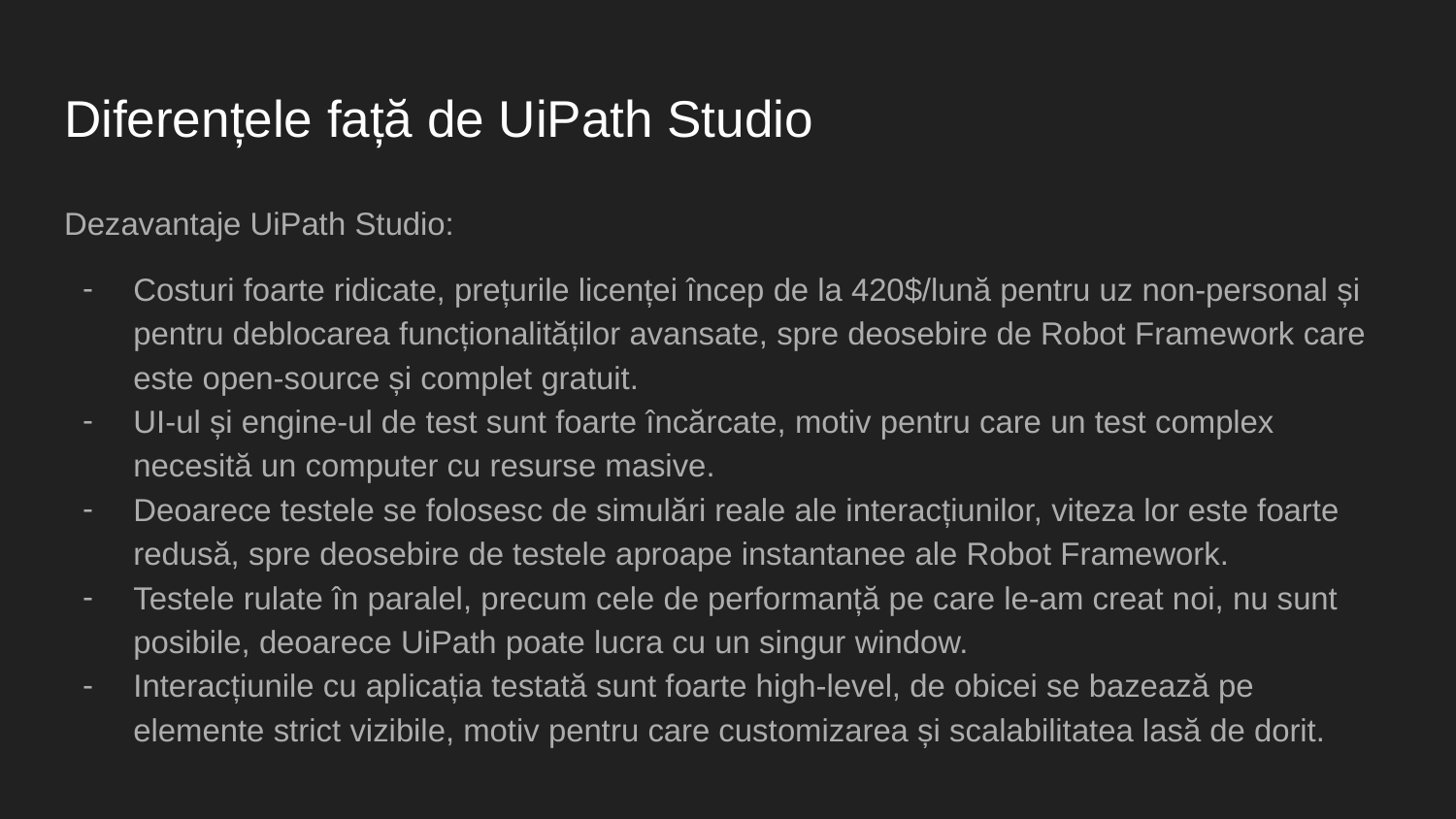

# Diferențele față de UiPath Studio

Dezavantaje UiPath Studio:
Costuri foarte ridicate, prețurile licenței încep de la 420$/lună pentru uz non-personal și pentru deblocarea funcționalităților avansate, spre deosebire de Robot Framework care este open-source și complet gratuit.
UI-ul și engine-ul de test sunt foarte încărcate, motiv pentru care un test complex necesită un computer cu resurse masive.
Deoarece testele se folosesc de simulări reale ale interacțiunilor, viteza lor este foarte redusă, spre deosebire de testele aproape instantanee ale Robot Framework.
Testele rulate în paralel, precum cele de performanță pe care le-am creat noi, nu sunt posibile, deoarece UiPath poate lucra cu un singur window.
Interacțiunile cu aplicația testată sunt foarte high-level, de obicei se bazează pe elemente strict vizibile, motiv pentru care customizarea și scalabilitatea lasă de dorit.